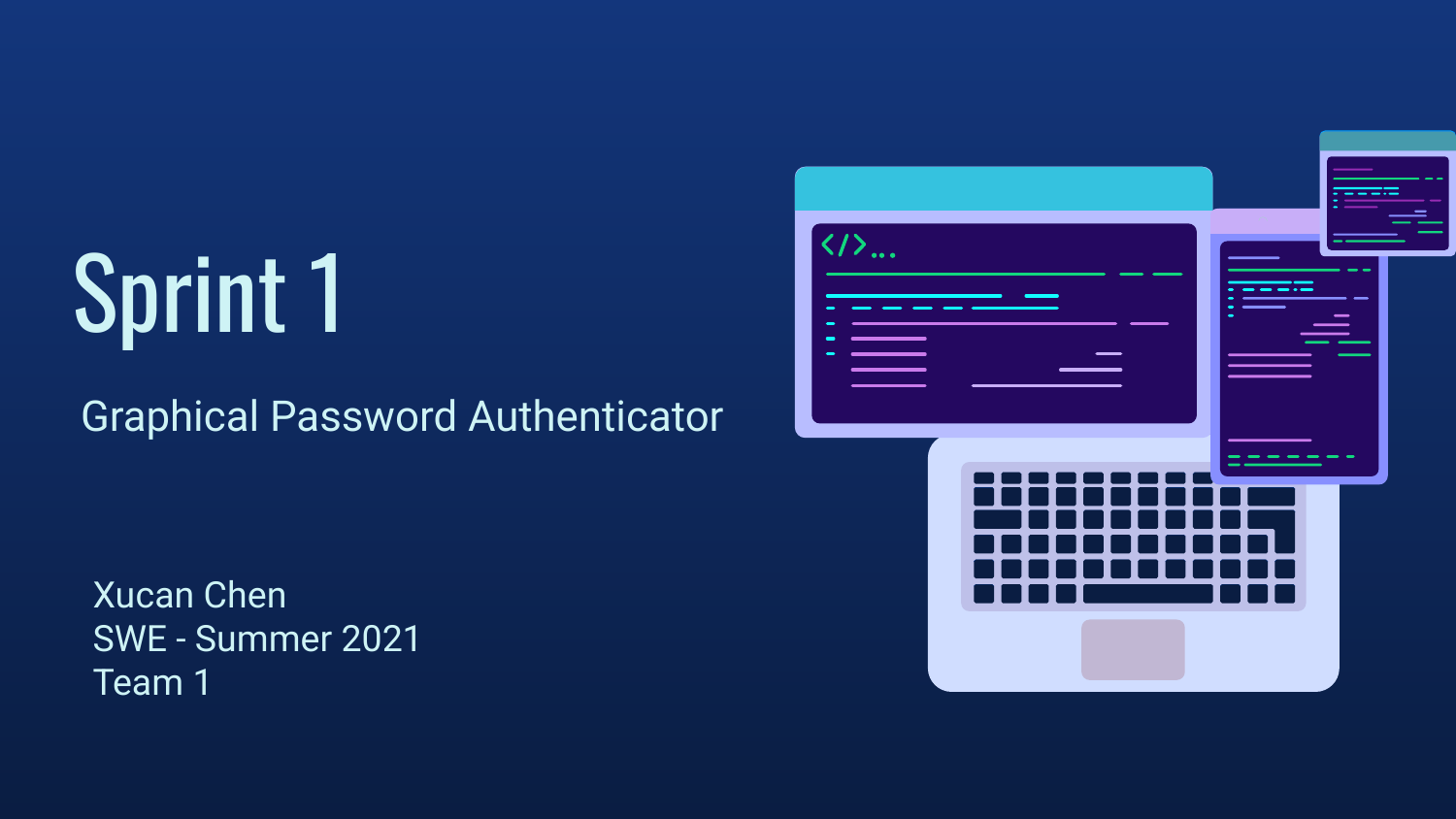

# Sprint 1

Graphical Password Authenticator

Xucan Chen
SWE - Summer 2021
Team 1